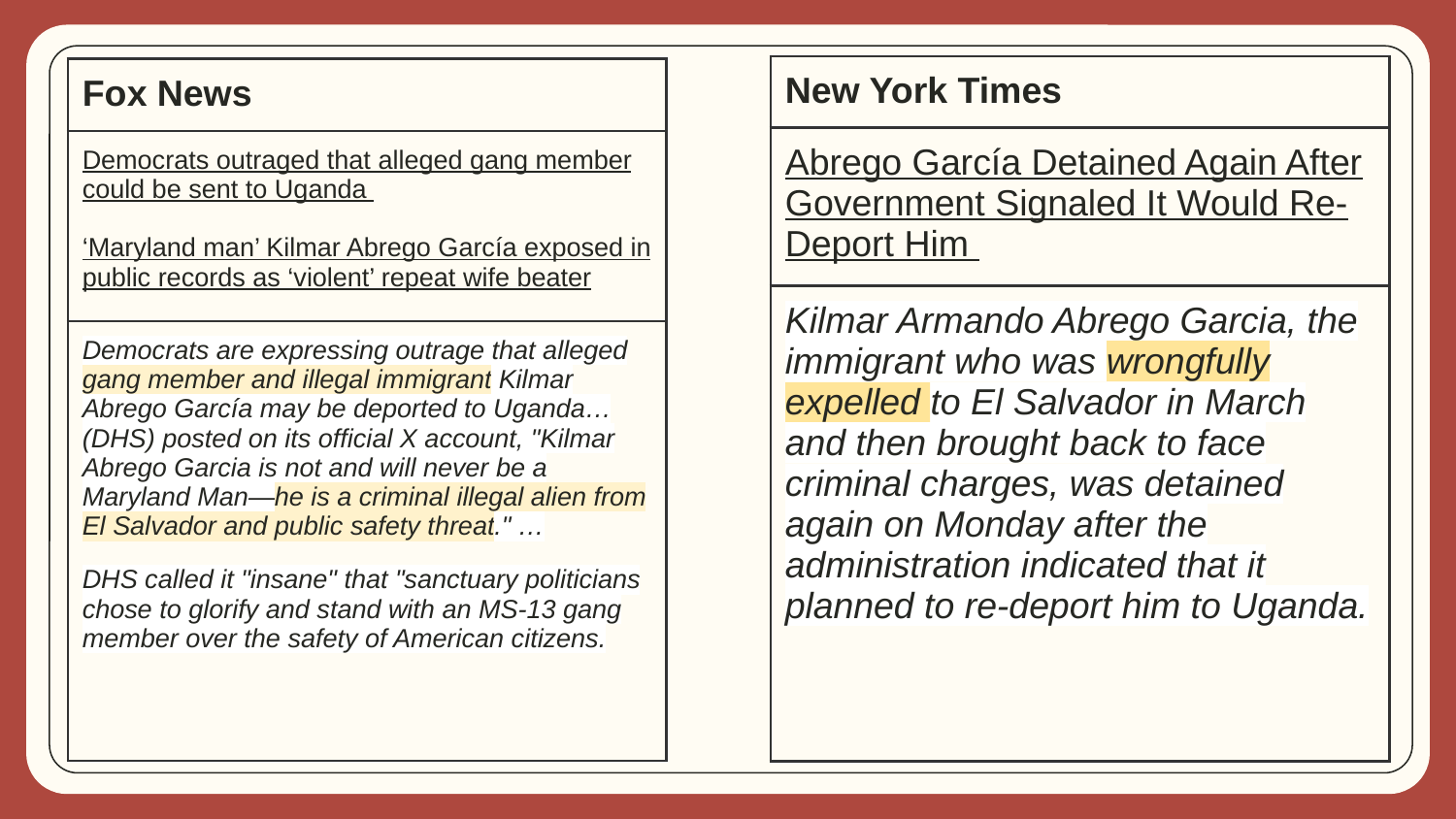

| New York Times |
| --- |
| Abrego García Detained Again After Government Signaled It Would Re-Deport Him |
| Kilmar Armando Abrego Garcia, the immigrant who was wrongfully expelled to El Salvador in March and then brought back to face criminal charges, was detained again on Monday after the administration indicated that it planned to re-deport him to Uganda. |
| Fox News |
| --- |
| Democrats outraged that alleged gang member could be sent to Uganda ‘Maryland man’ Kilmar Abrego García exposed in public records as ‘violent’ repeat wife beater |
| Democrats are expressing outrage that alleged gang member and illegal immigrant Kilmar Abrego García may be deported to Uganda… (DHS) posted on its official X account, "Kilmar Abrego Garcia is not and will never be a Maryland Man—he is a criminal illegal alien from El Salvador and public safety threat." … DHS called it "insane" that "sanctuary politicians chose to glorify and stand with an MS-13 gang member over the safety of American citizens. |